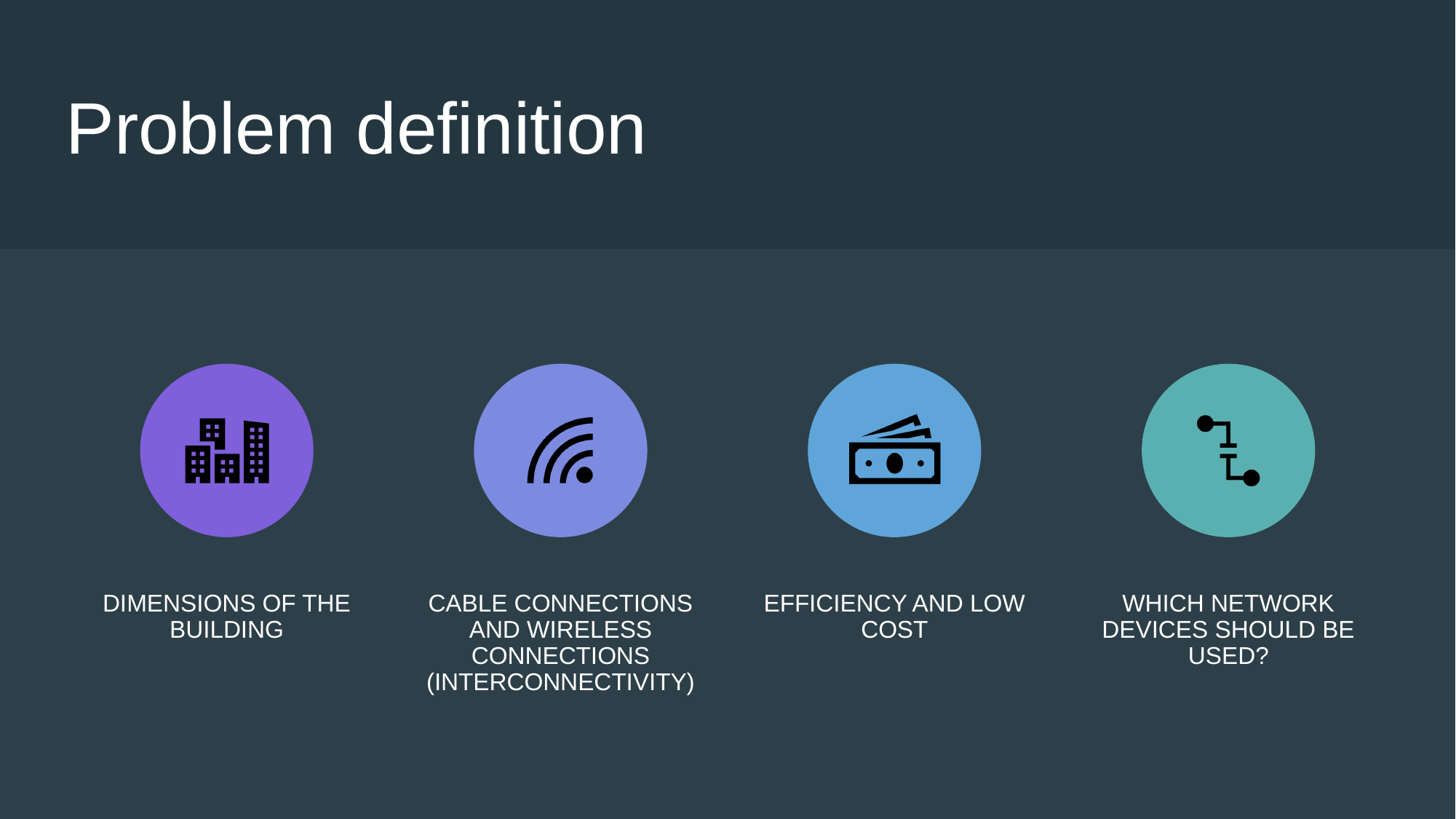

# Problem definition

Dimensions of the building
Cable connections and Wireless connections (Interconnectivity)
Efficiency and low cost
Which network devices should be used?